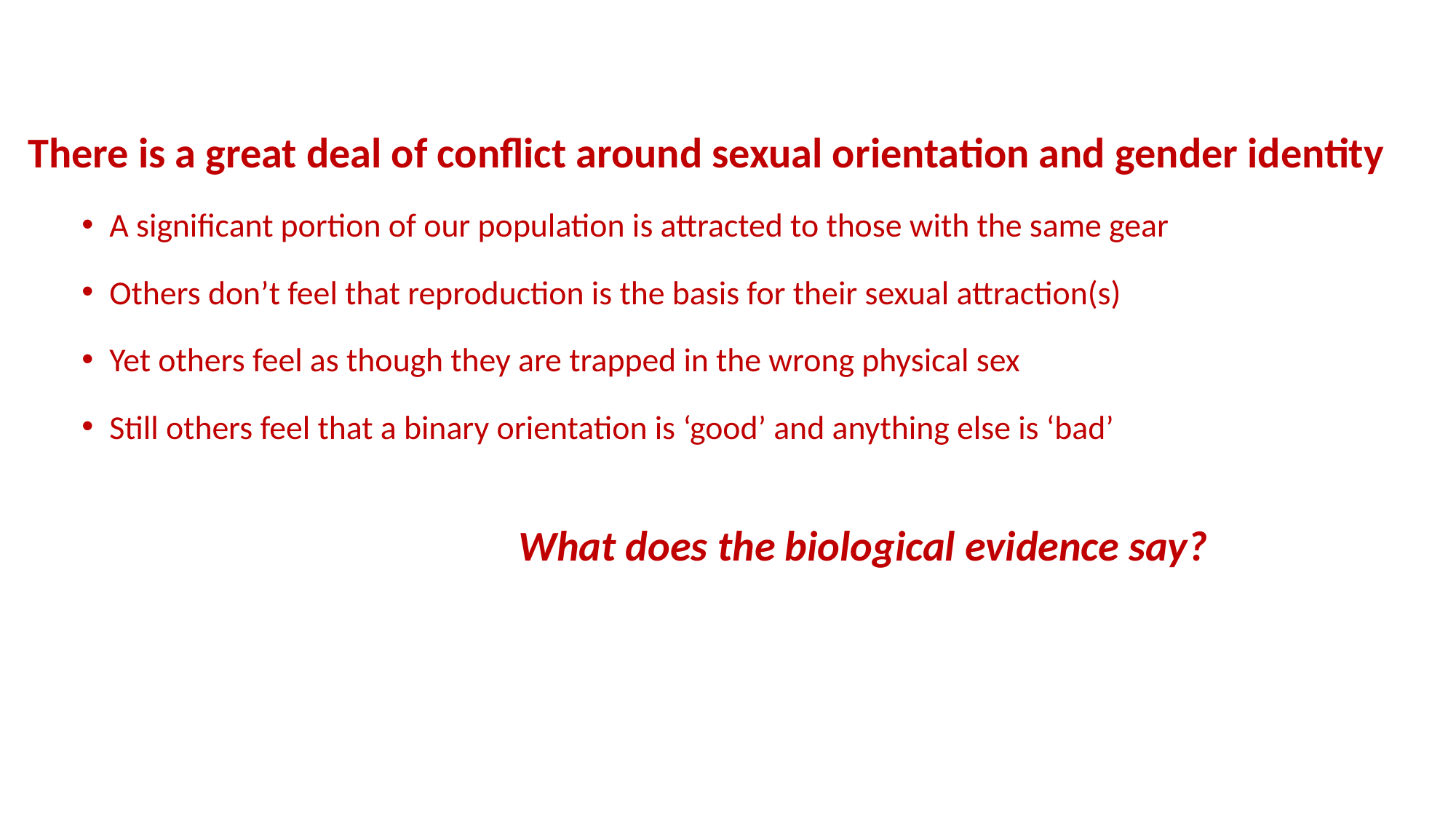

There is a great deal of conflict around sexual orientation and gender identity
A significant portion of our population is attracted to those with the same gear
Others don’t feel that reproduction is the basis for their sexual attraction(s)
Yet others feel as though they are trapped in the wrong physical sex
Still others feel that a binary orientation is ‘good’ and anything else is ‘bad’
What does the biological evidence say?